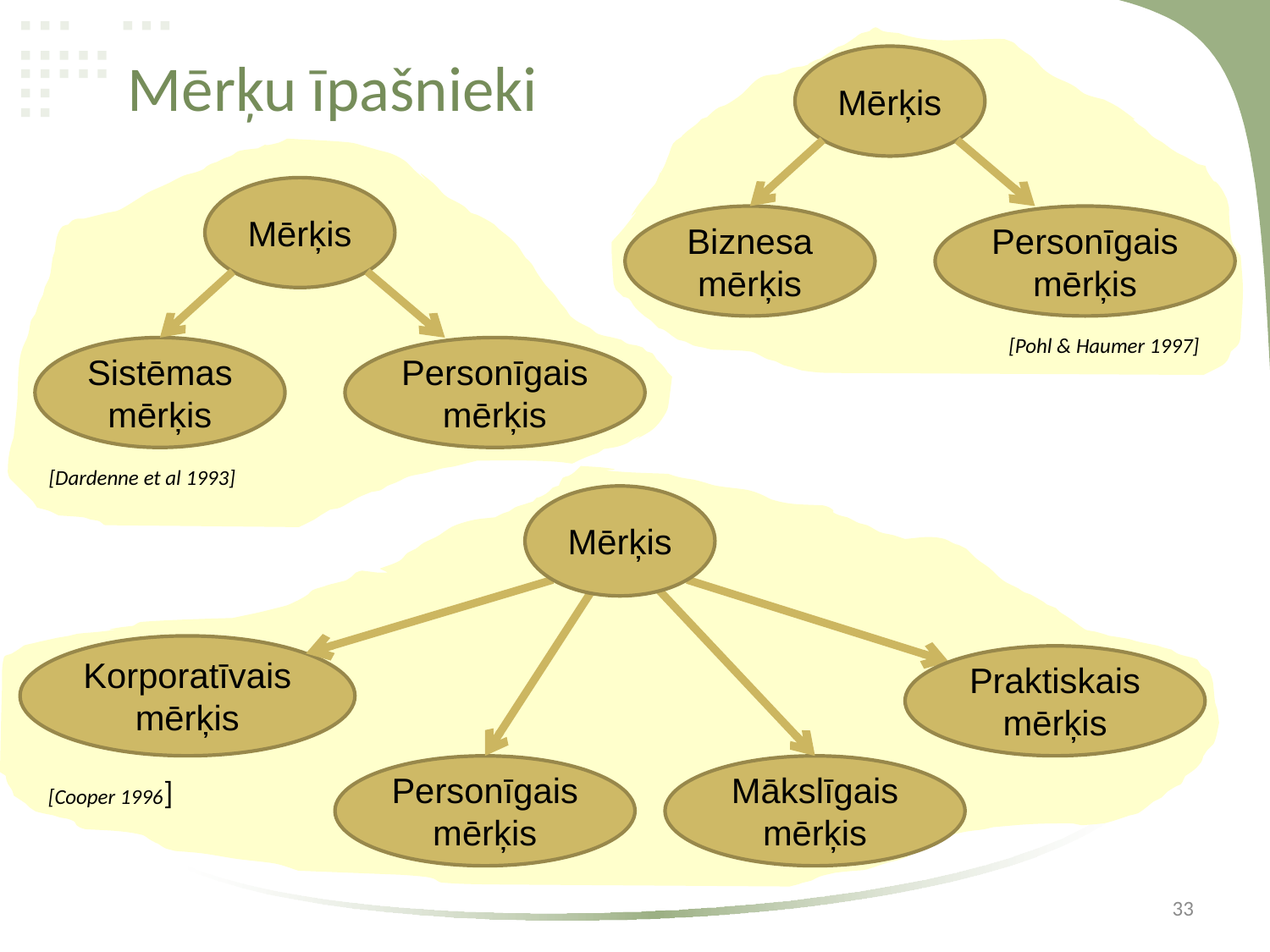

# Mērķu īpašnieki

Mērķis

Mērķis
Biznesa mērķis
Personīgais mērķis
[Pohl & Haumer 1997]
Sistēmas mērķis
Personīgais mērķis
[Dardenne et al 1993]

Mērķis
Korporatīvais mērķis
Praktiskais mērķis
Personīgais mērķis
Mākslīgais mērķis
[Cooper 1996]
33